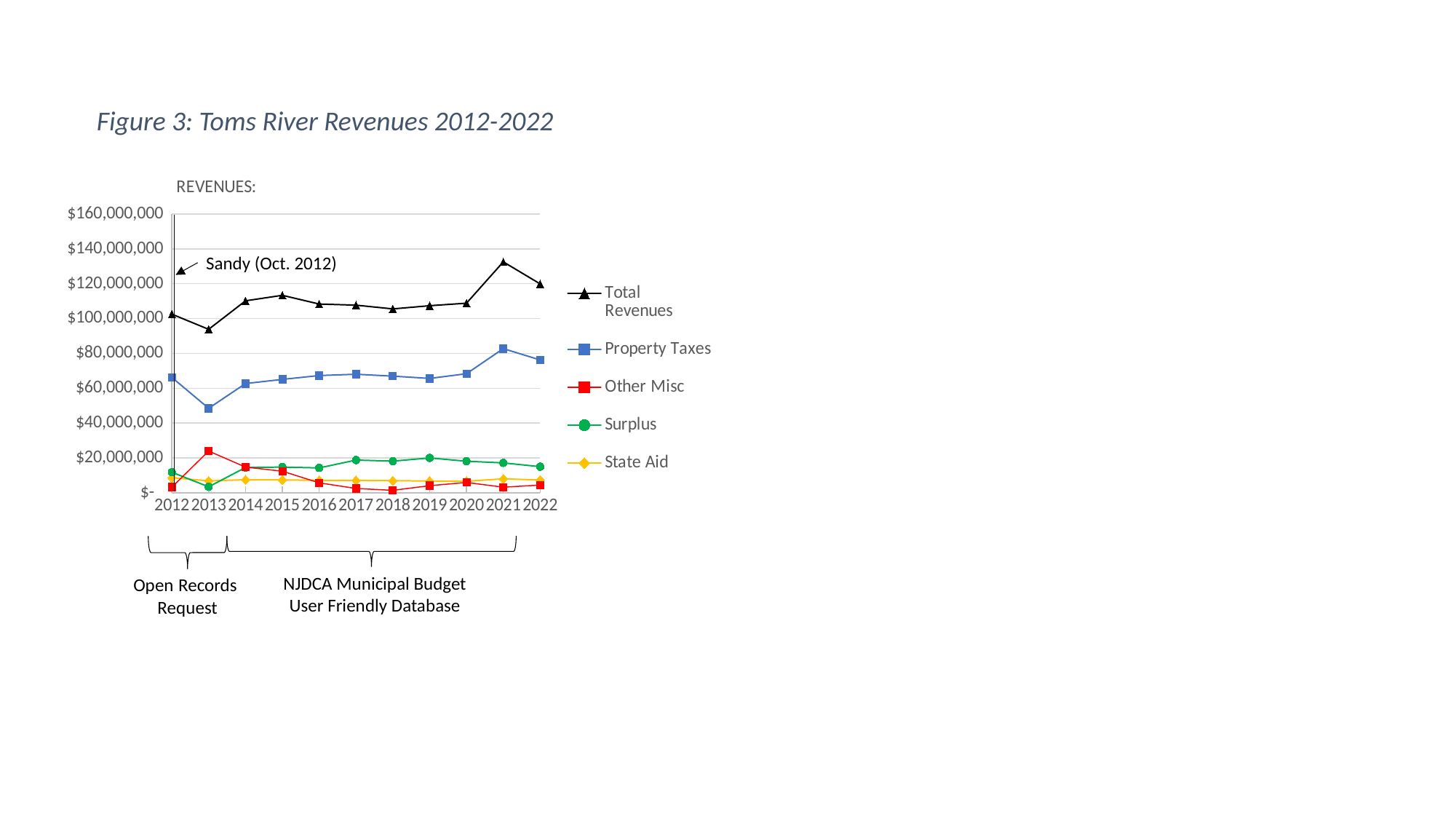

Figure 3: Toms River Revenues 2012-2022

### Chart: REVENUES:

| Category |  |  |  |  |  |
|---|---|---|---|---|---|
Sandy (Oct. 2012)

Open Records
Request
NJDCA Municipal Budget
User Friendly Database